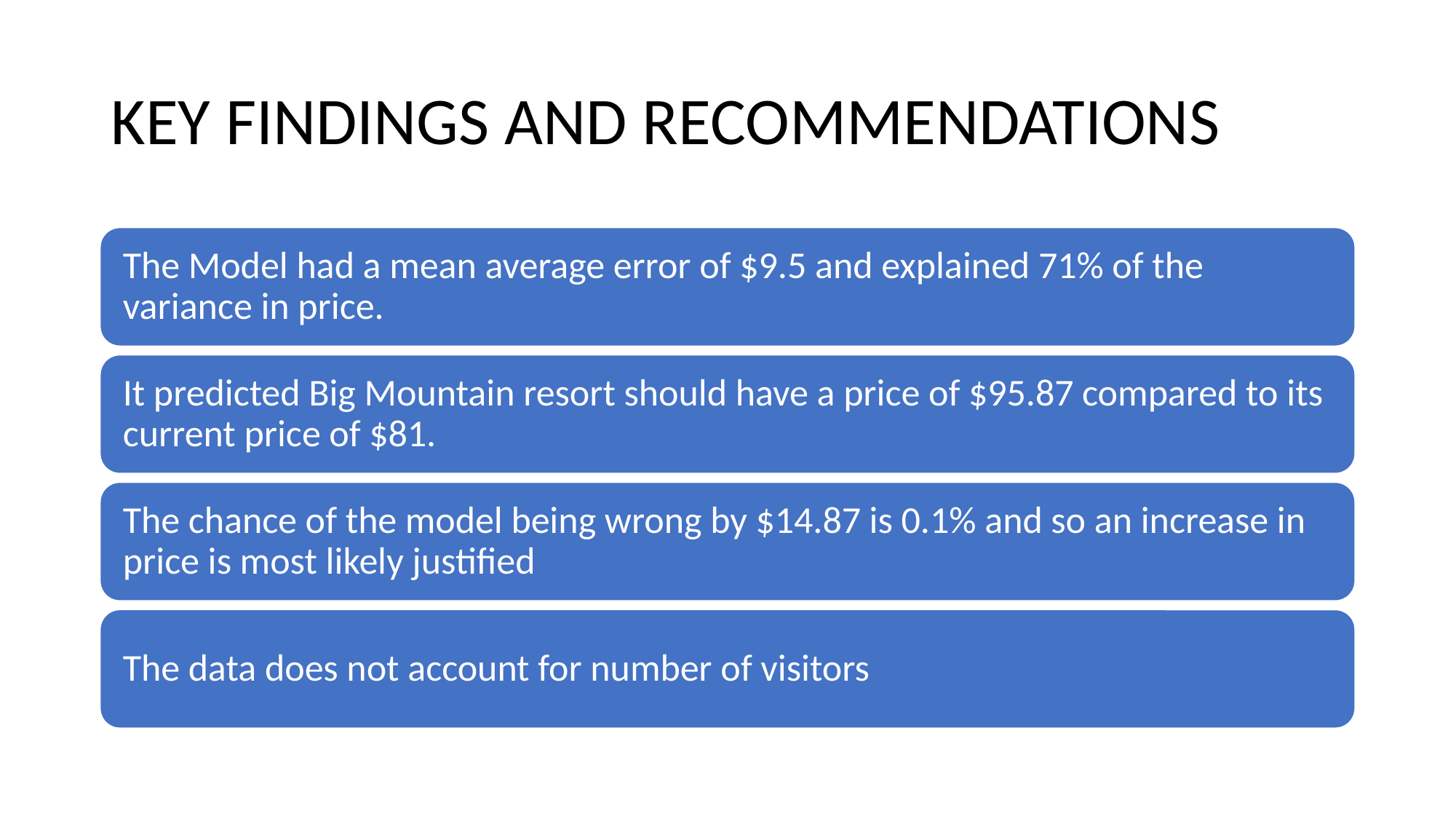

# KEY FINDINGS AND RECOMMENDATIONS
The Model had a mean average error of $9.5 and explained 71% of the variance in price.
It predicted Big Mountain resort should have a price of $95.87 compared to its current price of $81.
The chance of the model being wrong by $14.87 is 0.1% and so an increase in price is most likely justified
The data does not account for number of visitors